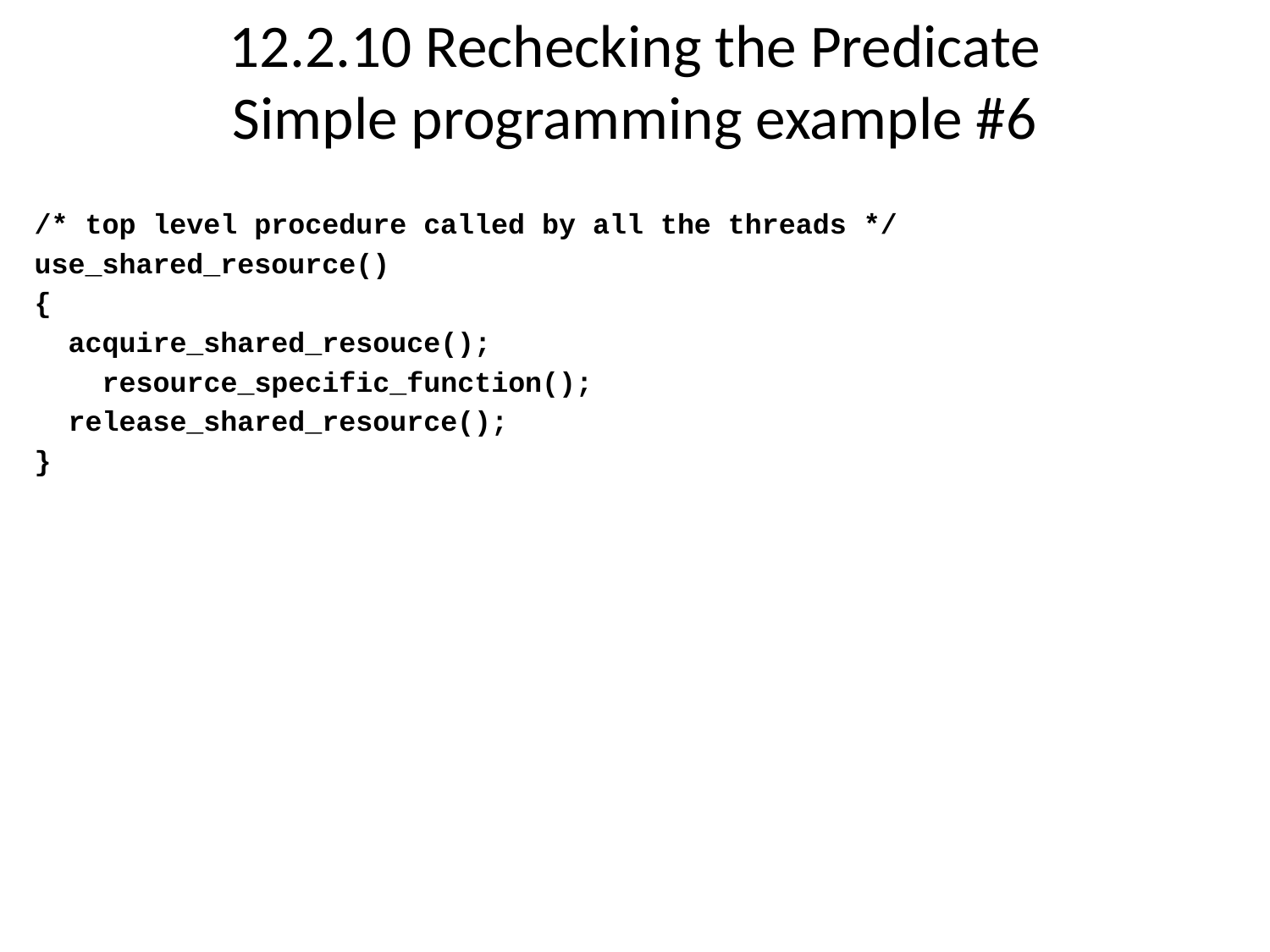

# 12.2.10 Rechecking the Predicate Simple programming example #6
/* top level procedure called by all the threads */
use_shared_resource()
{
  acquire_shared_resouce();
    resource_specific_function();
  release_shared_resource();
}